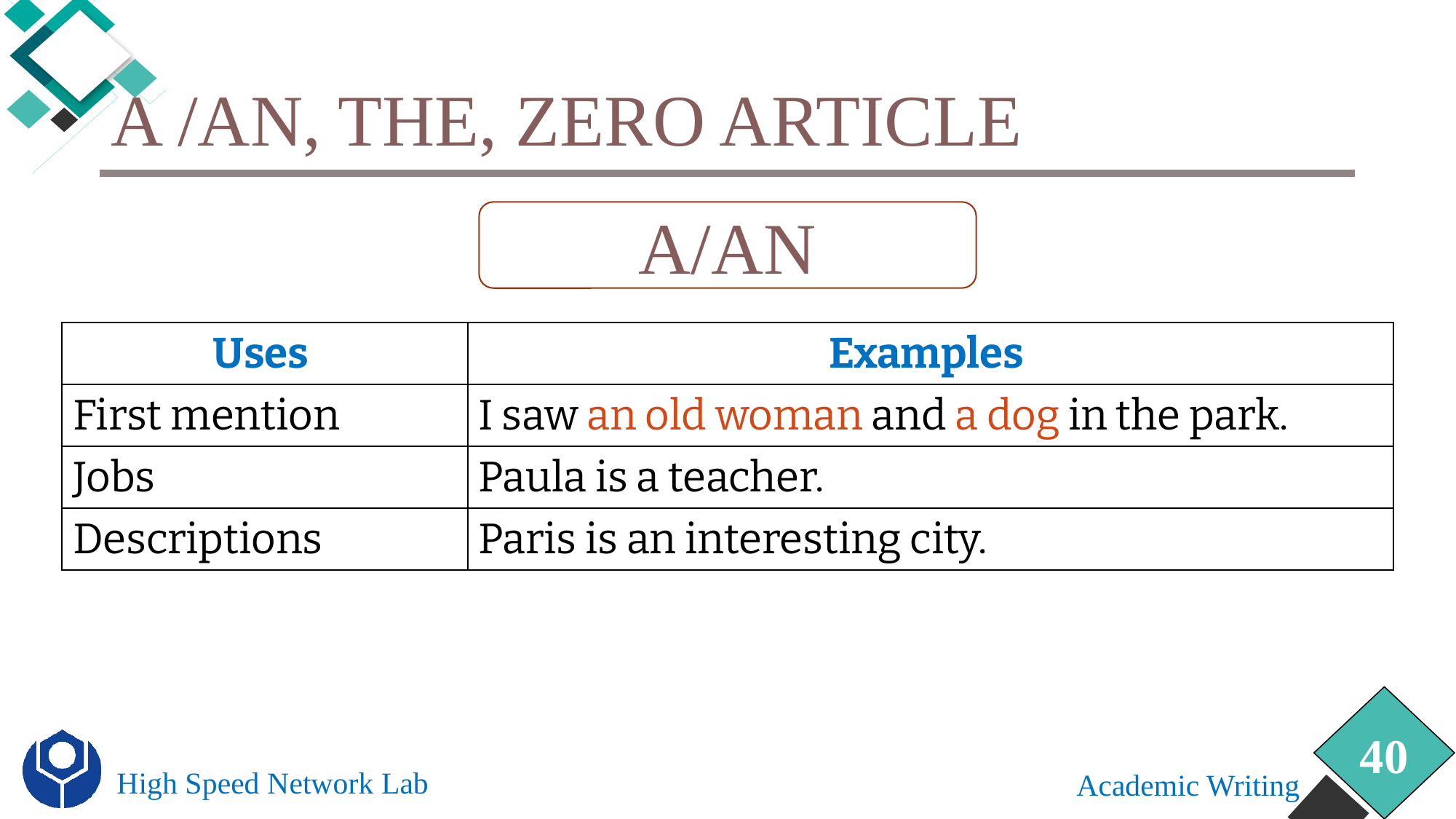

# A /an, the, zero article
A/AN
| Uses | Examples |
| --- | --- |
| First mention | I saw an old woman and a dog in the park. |
| Jobs | Paula is a teacher. |
| Descriptions | Paris is an interesting city. |